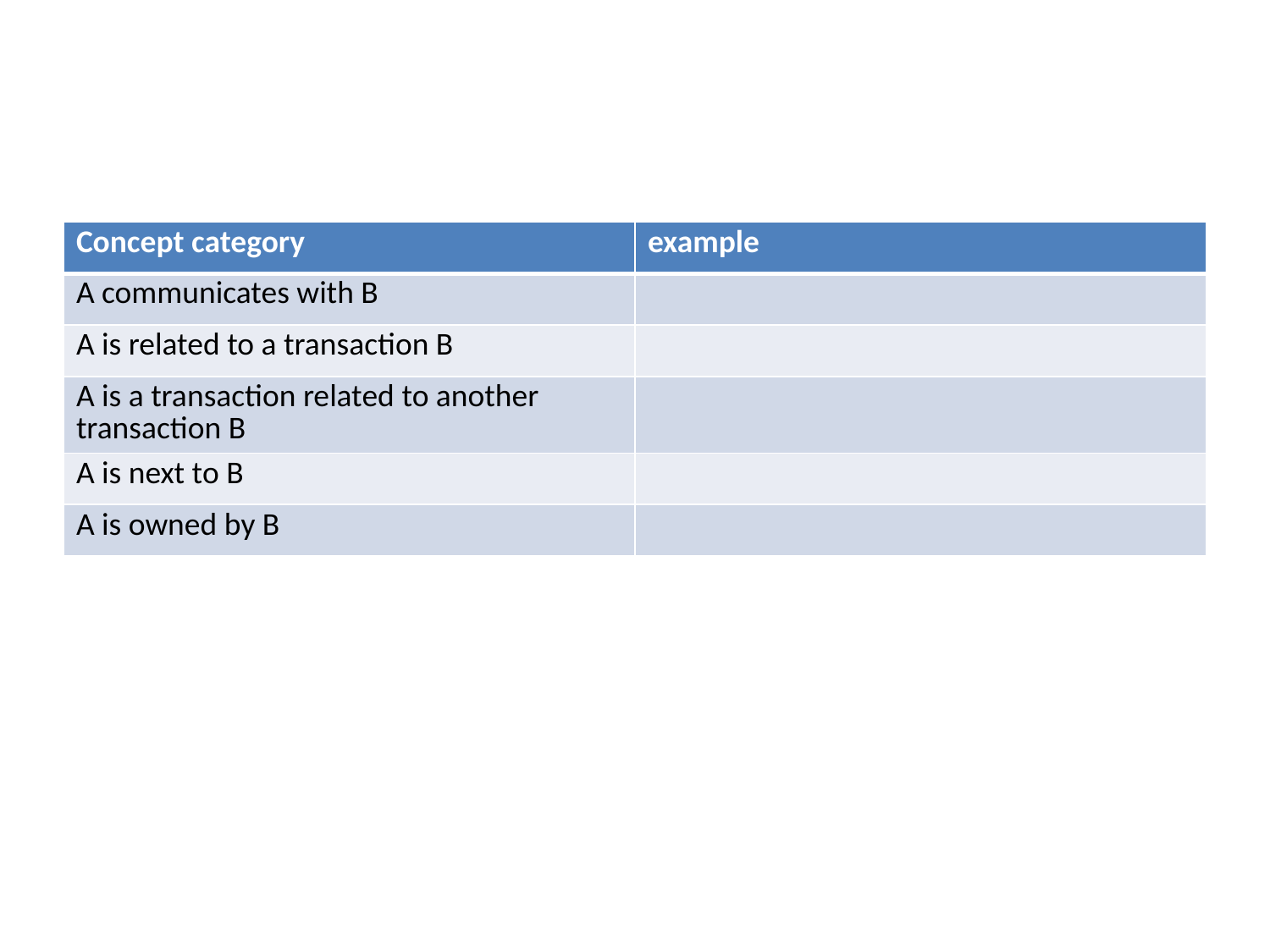

| Concept category | example |
| --- | --- |
| A communicates with B |  |
| A is related to a transaction B |  |
| A is a transaction related to another transaction B |  |
| A is next to B |  |
| A is owned by B |  |